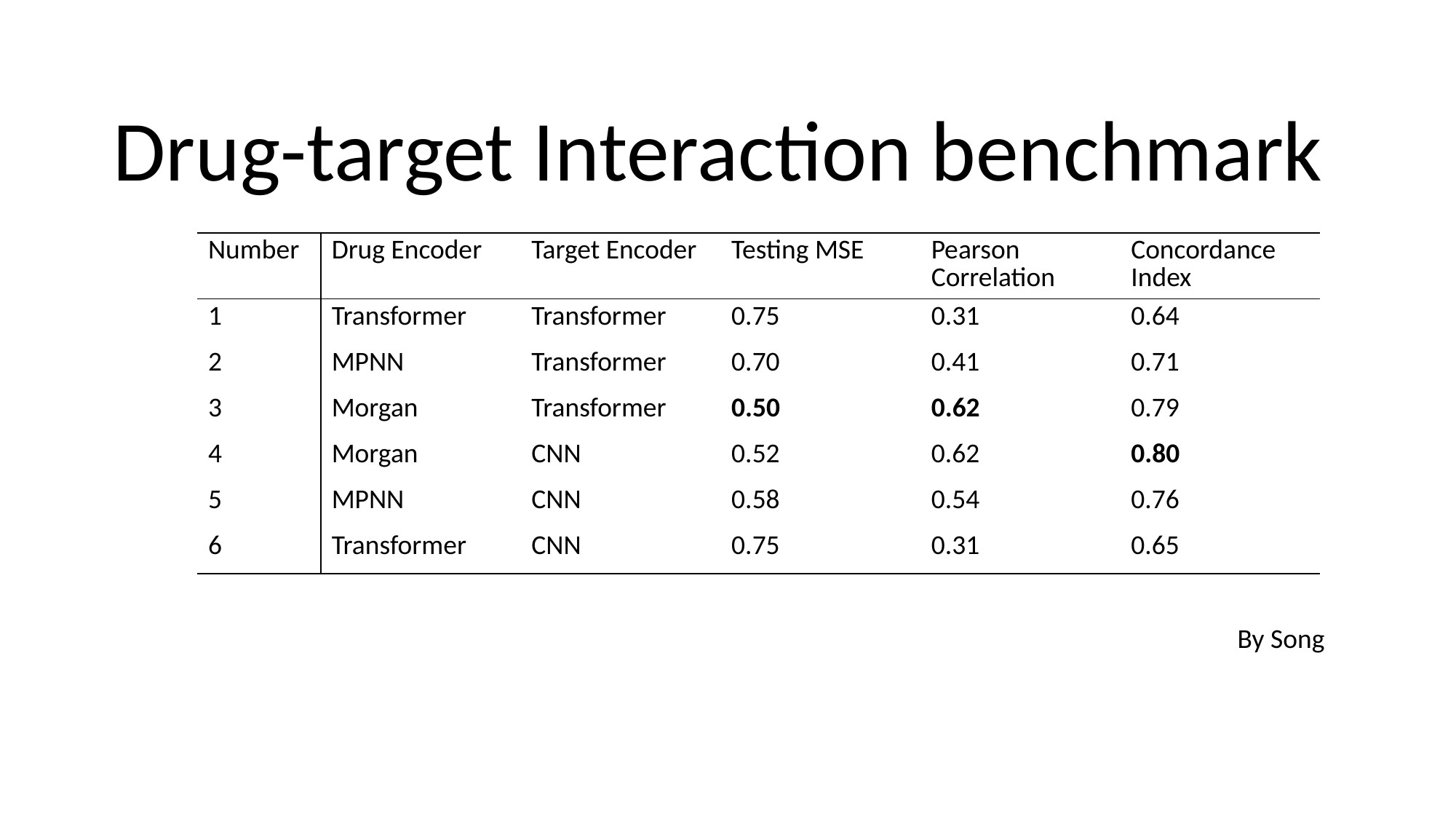

Drug-target Interaction benchmark
| Number | Drug Encoder | Target Encoder | Testing MSE | Pearson Correlation | Concordance Index |
| --- | --- | --- | --- | --- | --- |
| 1 | Transformer | Transformer | 0.75 | 0.31 | 0.64 |
| 2 | MPNN | Transformer | 0.70 | 0.41 | 0.71 |
| 3 | Morgan | Transformer | 0.50 | 0.62 | 0.79 |
| 4 | Morgan | CNN | 0.52 | 0.62 | 0.80 |
| 5 | MPNN | CNN | 0.58 | 0.54 | 0.76 |
| 6 | Transformer | CNN | 0.75 | 0.31 | 0.65 |
By Song